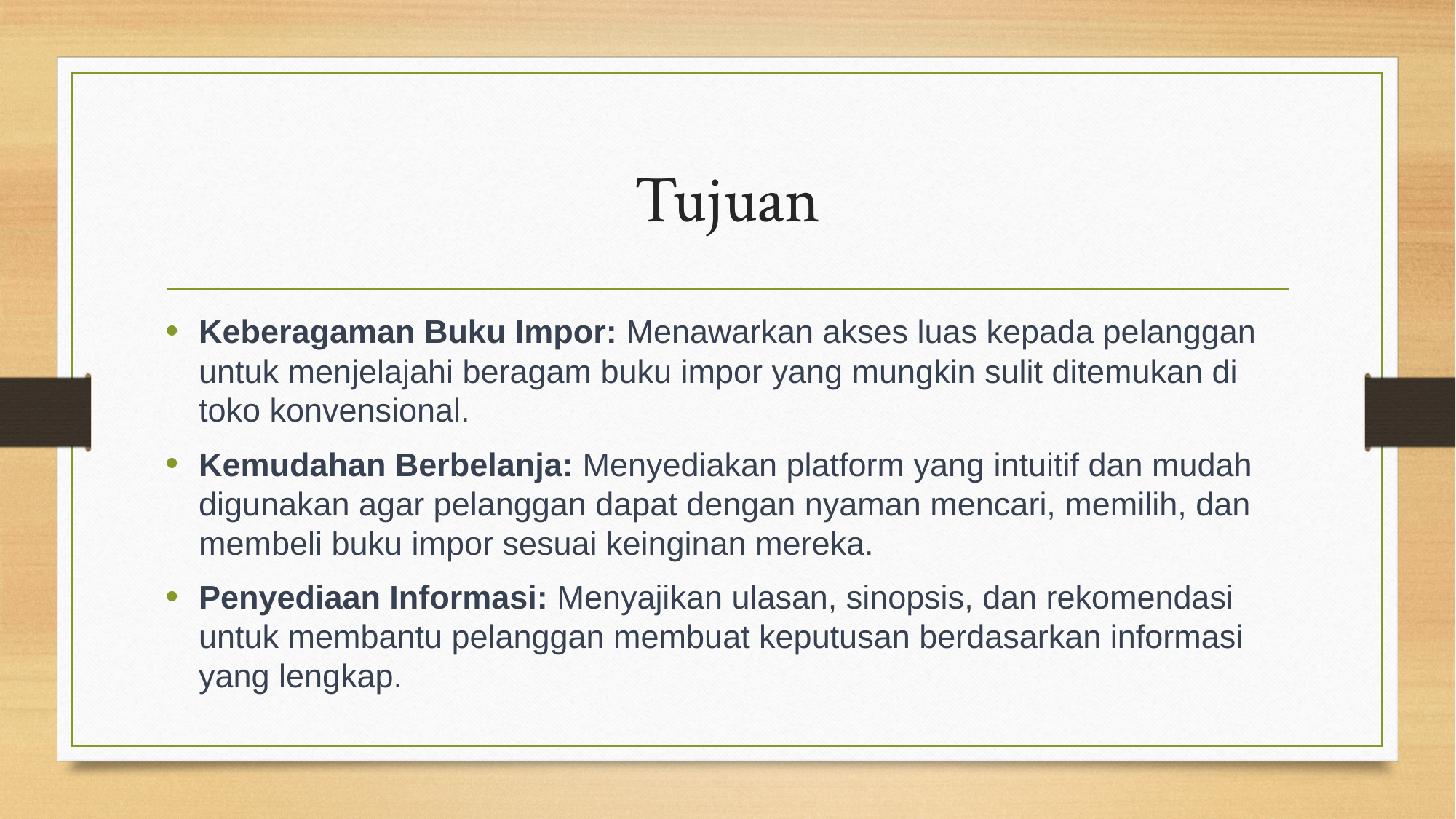

# Tujuan
Keberagaman Buku Impor: Menawarkan akses luas kepada pelanggan untuk menjelajahi beragam buku impor yang mungkin sulit ditemukan di toko konvensional.
Kemudahan Berbelanja: Menyediakan platform yang intuitif dan mudah digunakan agar pelanggan dapat dengan nyaman mencari, memilih, dan membeli buku impor sesuai keinginan mereka.
Penyediaan Informasi: Menyajikan ulasan, sinopsis, dan rekomendasi untuk membantu pelanggan membuat keputusan berdasarkan informasi yang lengkap.